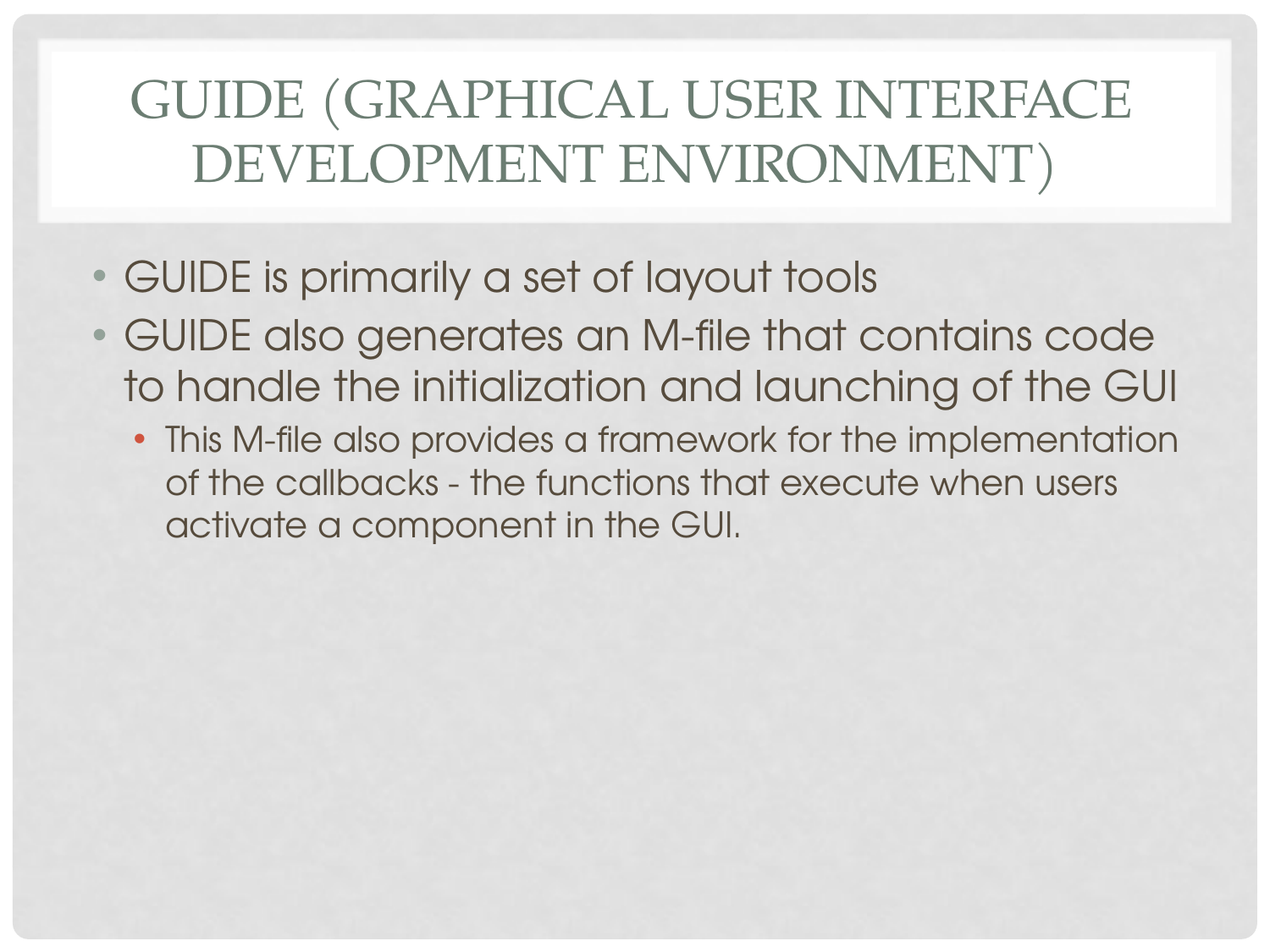

# GUIDE (Graphical User Interface Development Environment)
GUIDE is primarily a set of layout tools
GUIDE also generates an M-file that contains code to handle the initialization and launching of the GUI
This M-file also provides a framework for the implementation of the callbacks - the functions that execute when users activate a component in the GUI.